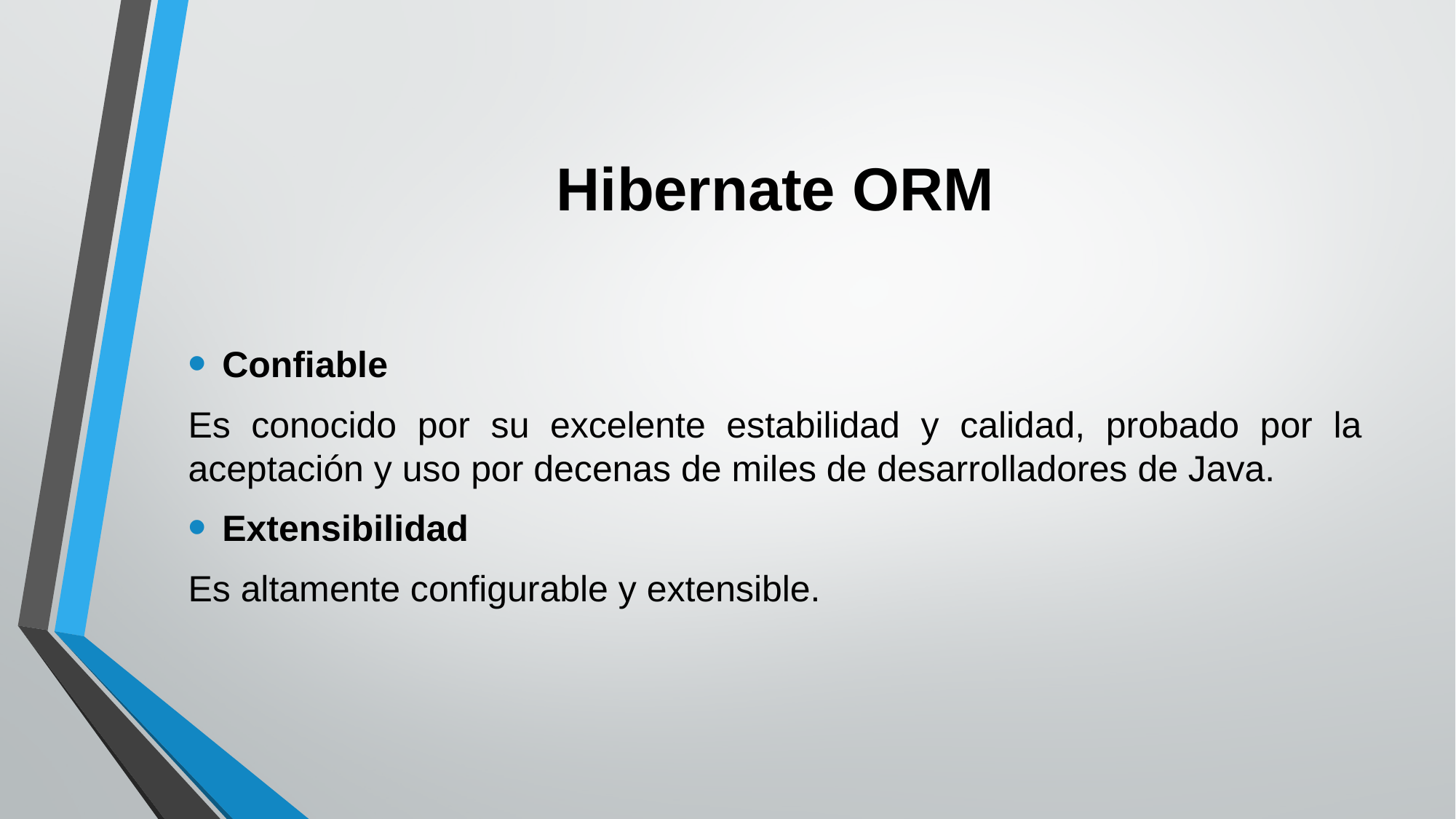

# Hibernate ORM
Confiable
Es conocido por su excelente estabilidad y calidad, probado por la aceptación y uso por decenas de miles de desarrolladores de Java.
Extensibilidad
Es altamente configurable y extensible.